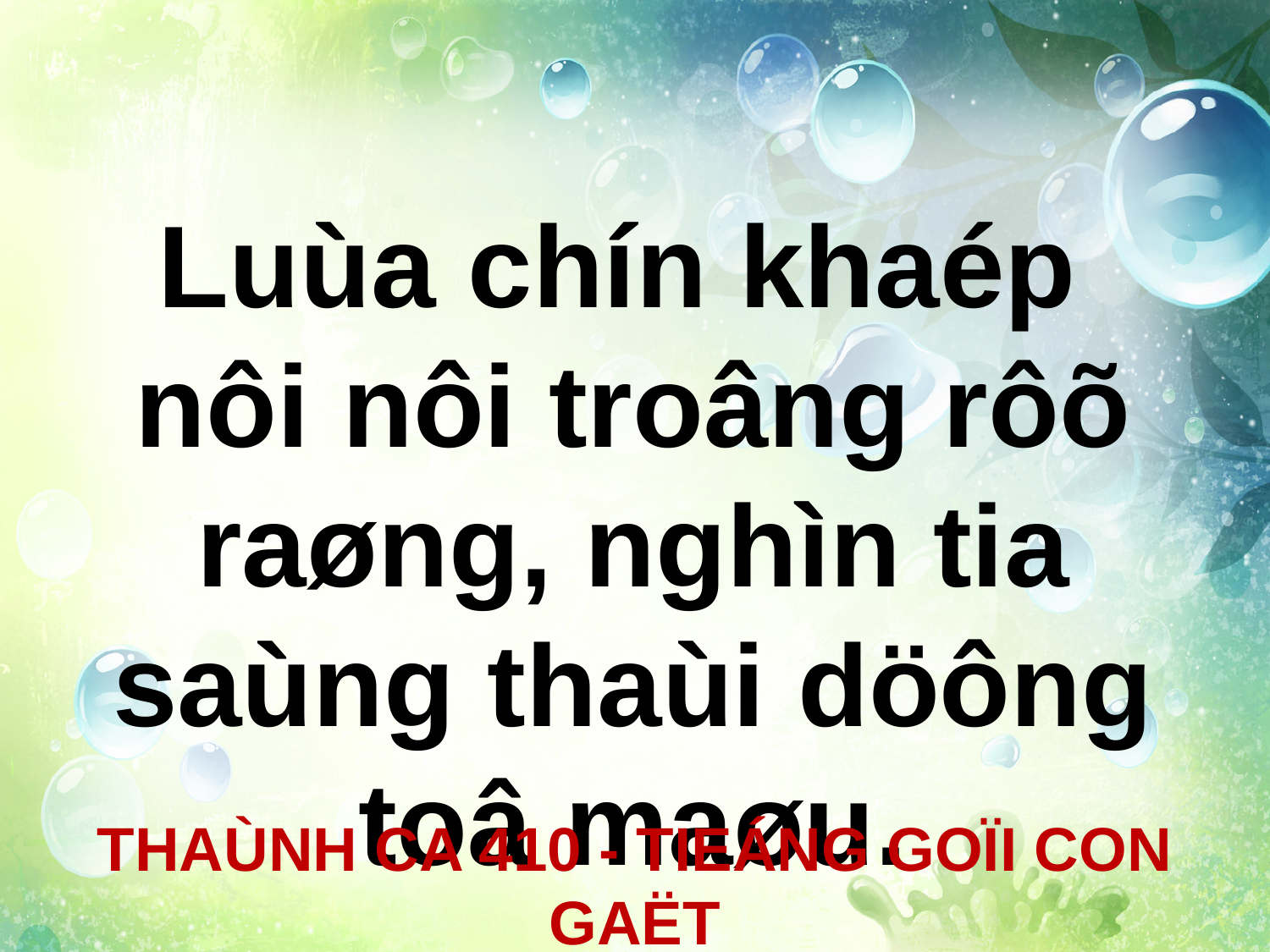

Luùa chín khaép
nôi nôi troâng rôõ raøng, nghìn tia saùng thaùi döông toâ maøu.
THAÙNH CA 410 - TIEÁNG GOÏI CON GAËT